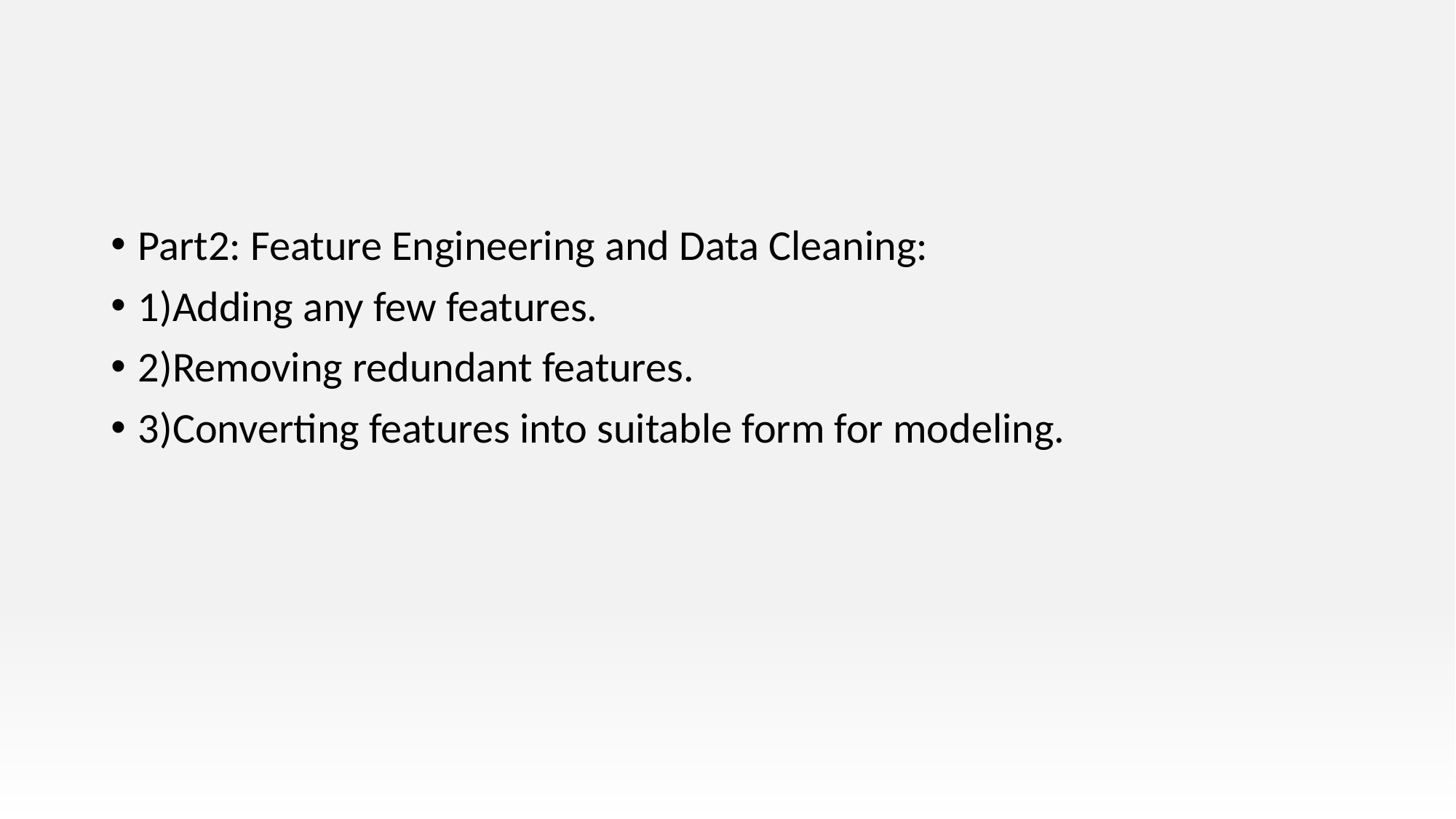

#
Part2: Feature Engineering and Data Cleaning:
1)Adding any few features.
2)Removing redundant features.
3)Converting features into suitable form for modeling.